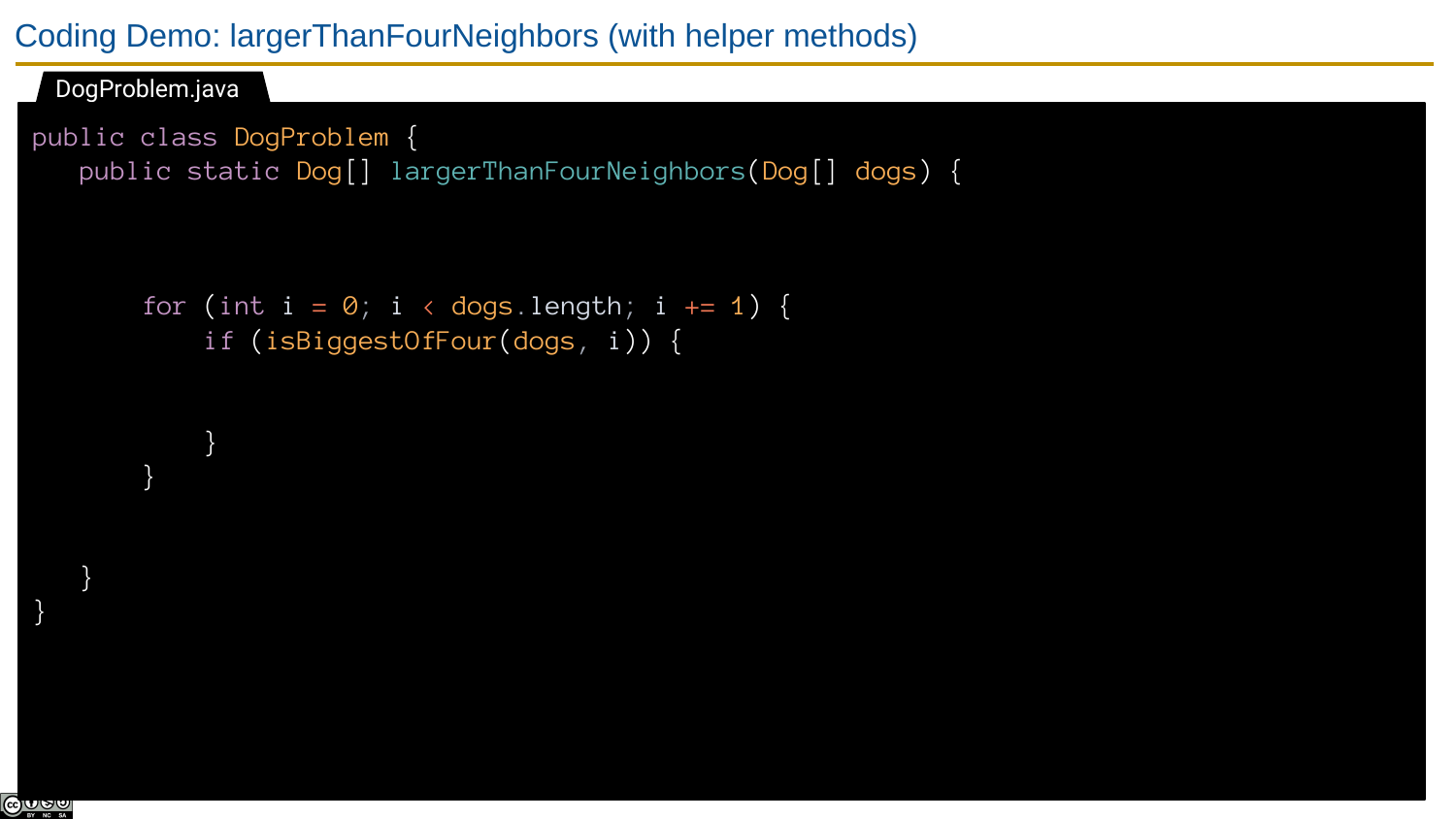

# Coding Demo: largerThanFourNeighbors (with helper methods)
DogProblem.java
public class DogProblem {
   public static Dog[] largerThanFourNeighbors(Dog[] dogs) {

       for (int i = 0; i < dogs.length; i += 1) {
           if (isBiggestOfFour(dogs, i)) {

           }
       }

   }
}